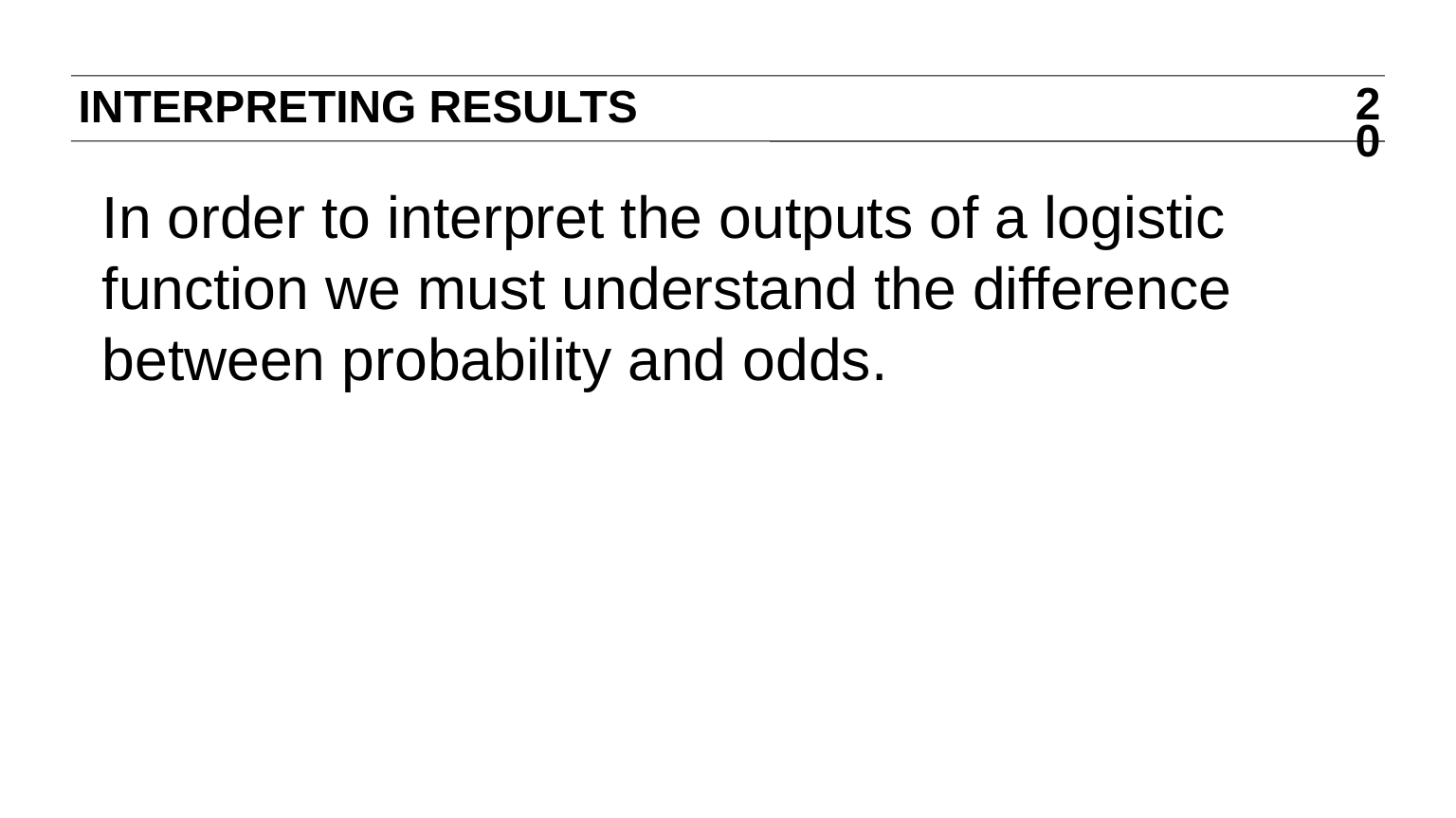

Interpreting results
20
In order to interpret the outputs of a logistic function we must understand the difference between probability and odds.